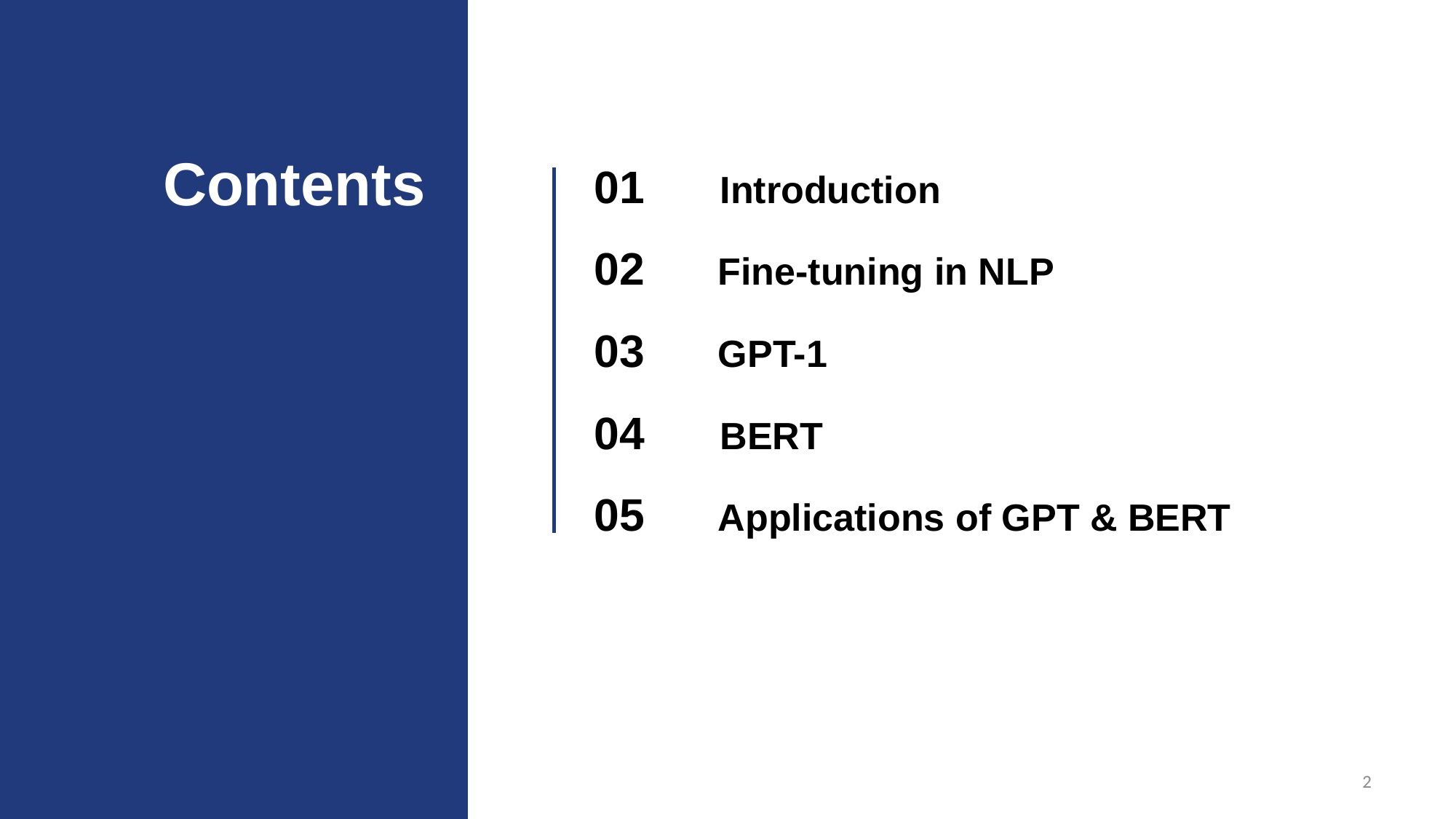

Contents
01      Introduction

02      Fine-tuning in NLP

03      GPT-1

04      BERT

05      Applications of GPT & BERT
2